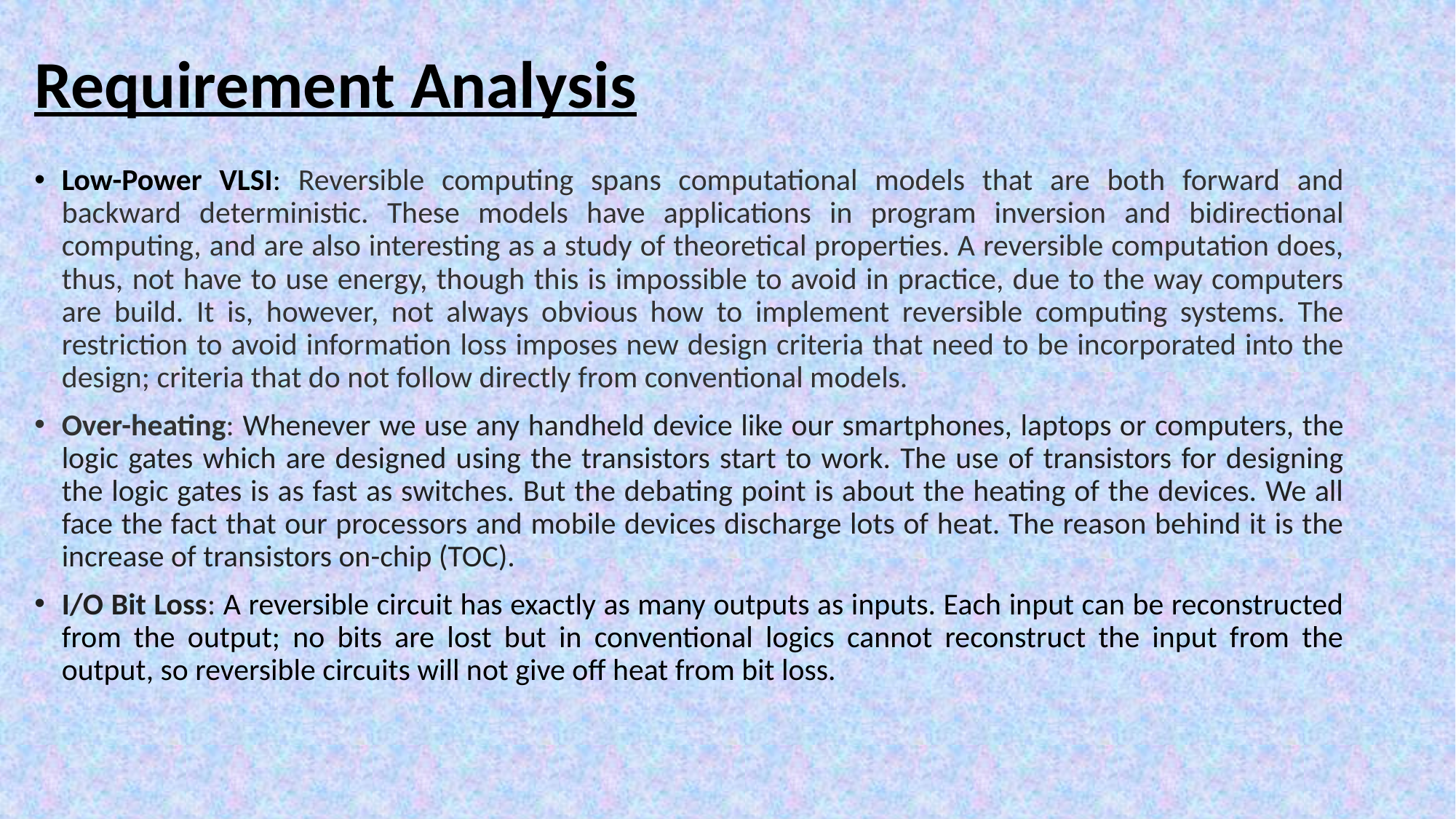

# Requirement Analysis
Low-Power VLSI: Reversible computing spans computational models that are both forward and backward deterministic. These models have applications in program inversion and bidirectional computing, and are also interesting as a study of theoretical properties. A reversible computation does, thus, not have to use energy, though this is impossible to avoid in practice, due to the way computers are build. It is, however, not always obvious how to implement reversible computing systems. The restriction to avoid information loss imposes new design criteria that need to be incorporated into the design; criteria that do not follow directly from conventional models.
Over-heating: Whenever we use any handheld device like our smartphones, laptops or computers, the logic gates which are designed using the transistors start to work. The use of transistors for designing the logic gates is as fast as switches. But the debating point is about the heating of the devices. We all face the fact that our processors and mobile devices discharge lots of heat. The reason behind it is the increase of transistors on-chip (TOC).
I/O Bit Loss: A reversible circuit has exactly as many outputs as inputs. Each input can be reconstructed from the output; no bits are lost but in conventional logics cannot reconstruct the input from the output, so reversible circuits will not give off heat from bit loss.